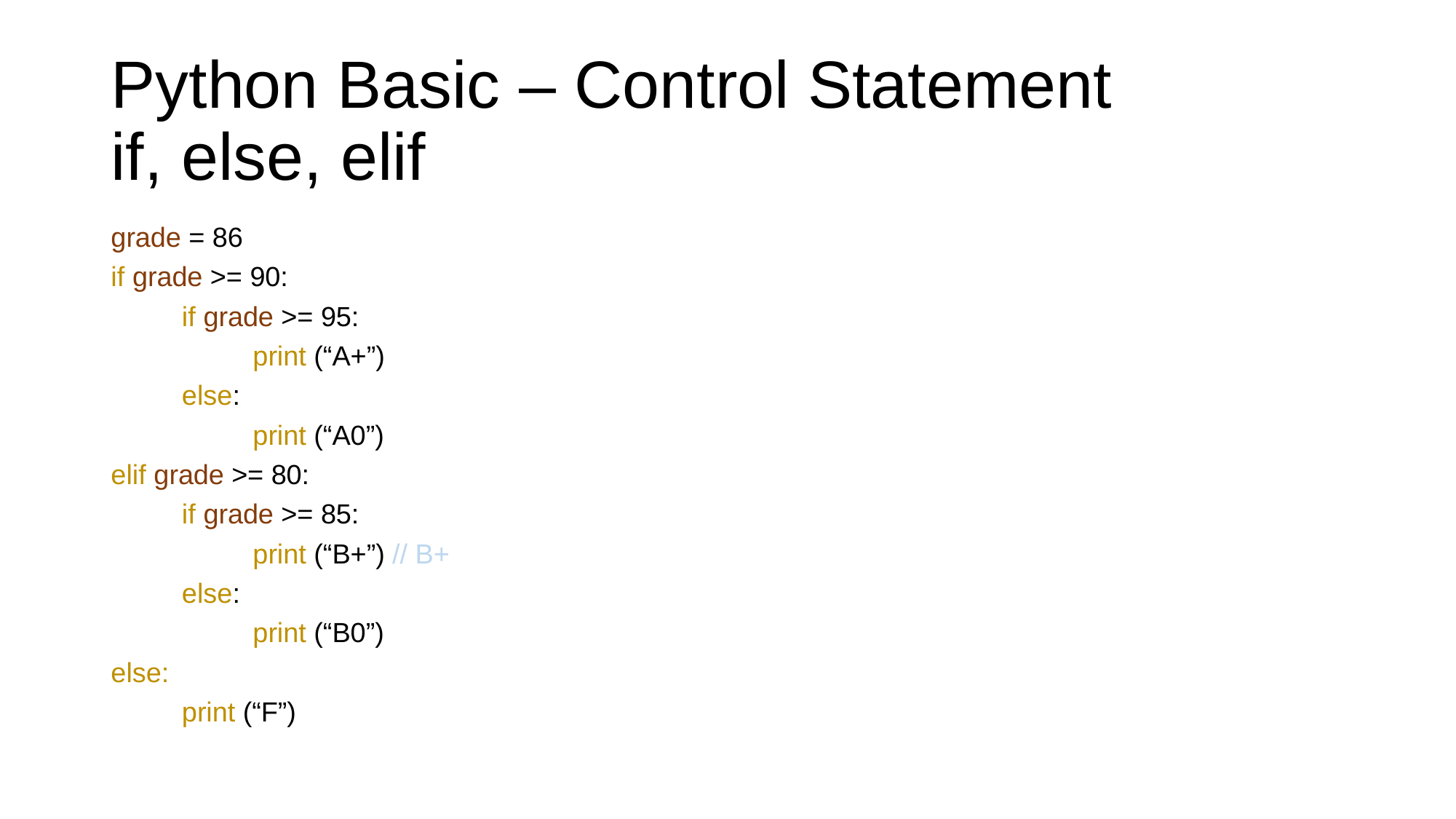

# Python Basic – Control Statement if, else, elif
grade = 86
if grade >= 90:
	if grade >= 95:
		print (“A+”)
	else:
		print (“A0”)
elif grade >= 80:
	if grade >= 85:
		print (“B+”) // B+
	else:
		print (“B0”)
else:
	print (“F”)